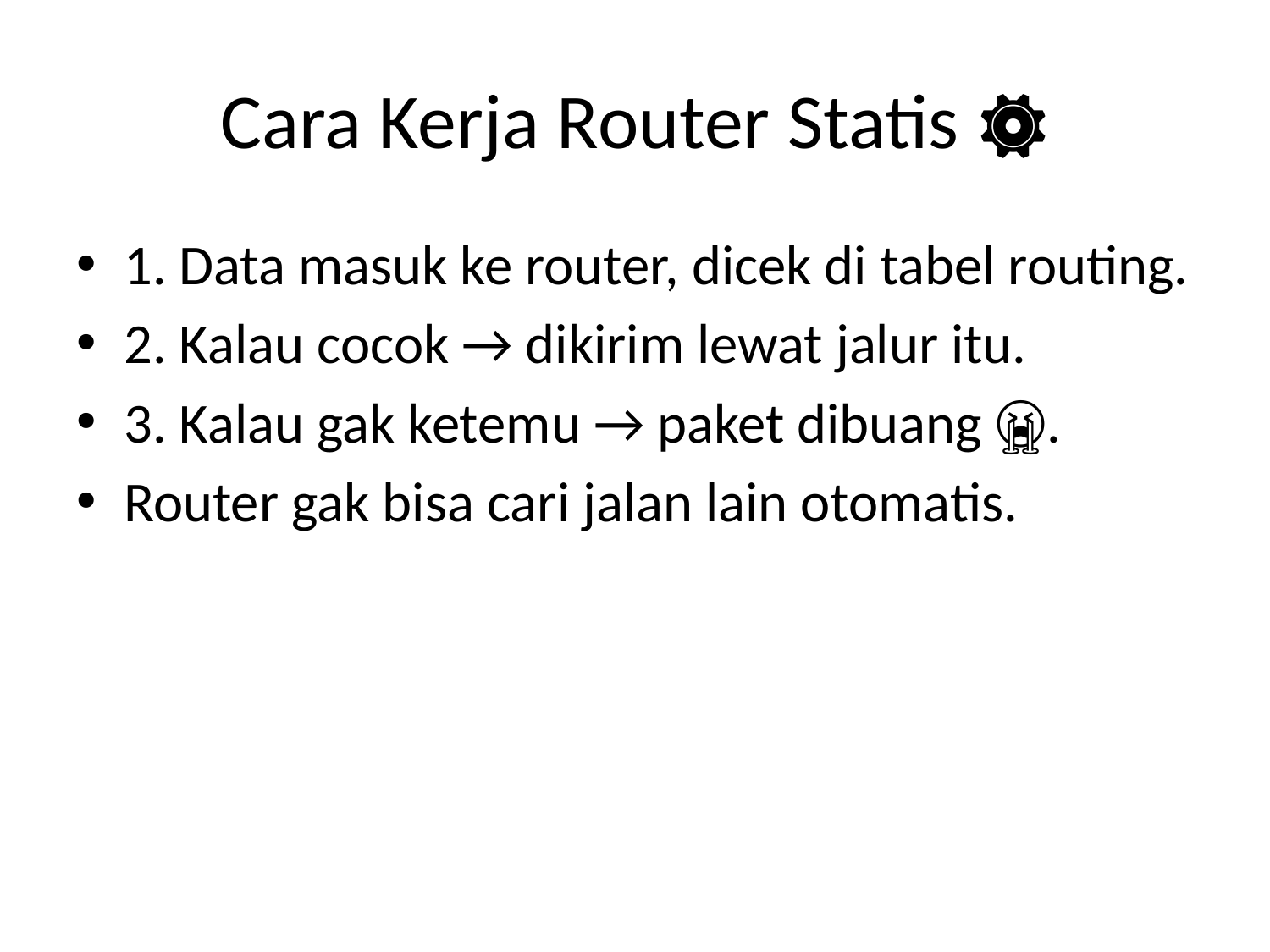

# Cara Kerja Router Statis ⚙️
1. Data masuk ke router, dicek di tabel routing.
2. Kalau cocok → dikirim lewat jalur itu.
3. Kalau gak ketemu → paket dibuang 😭.
Router gak bisa cari jalan lain otomatis.